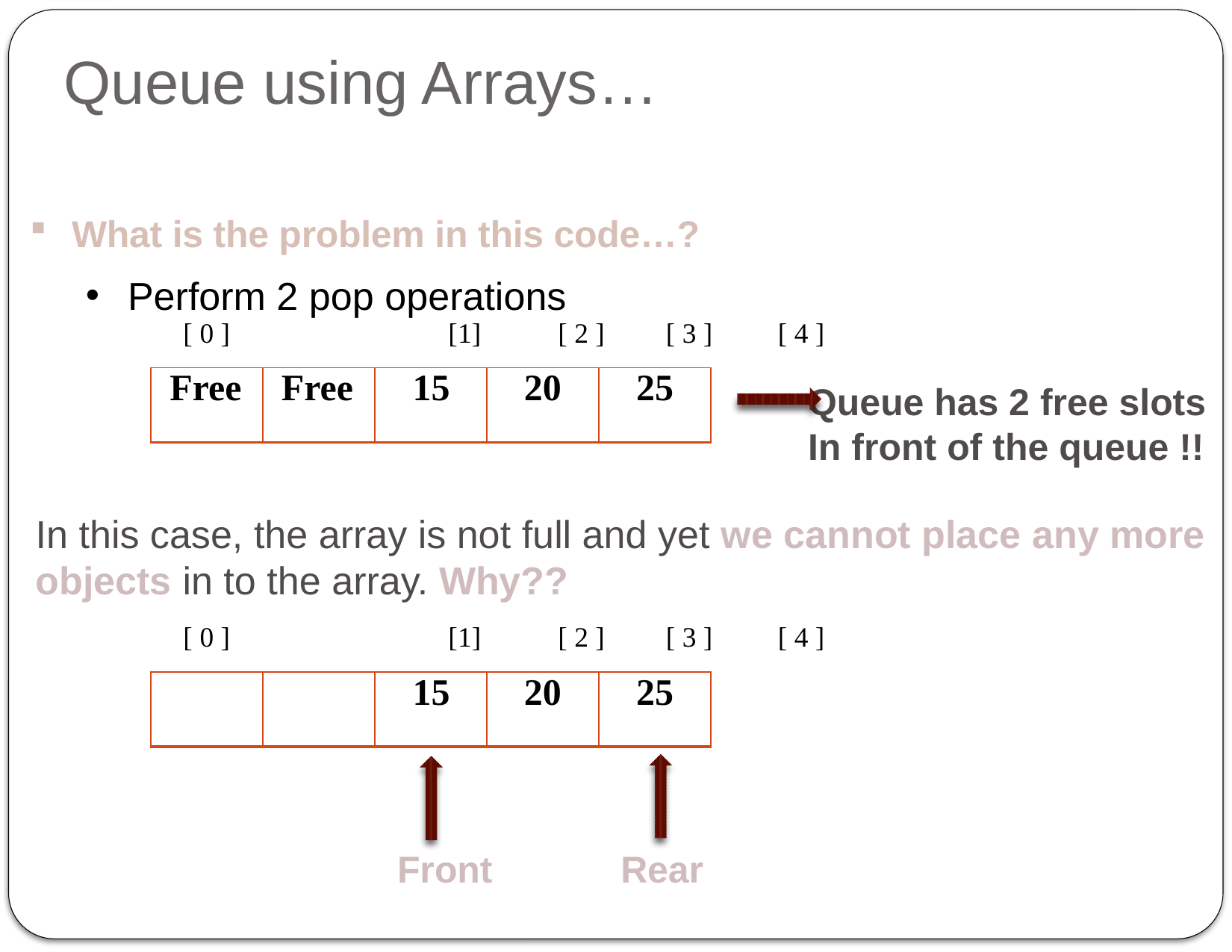

Queue using Arrays…
What is the problem in this code…?
Perform 2 pop operations
  [ 0 ]	  [1]	   [ 2 ]	   [ 3 ]	   [ 4 ]
| Free | Free | 15 | 20 | 25 |
| --- | --- | --- | --- | --- |
Queue has 2 free slots
In front of the queue !!

In this case, the array is not full and yet we cannot place any more objects in to the array. Why??
  [ 0 ]	  [1]	   [ 2 ]	   [ 3 ]	   [ 4 ]
|  |  | 15 | 20 | 25 |
| --- | --- | --- | --- | --- |

Front
Rear